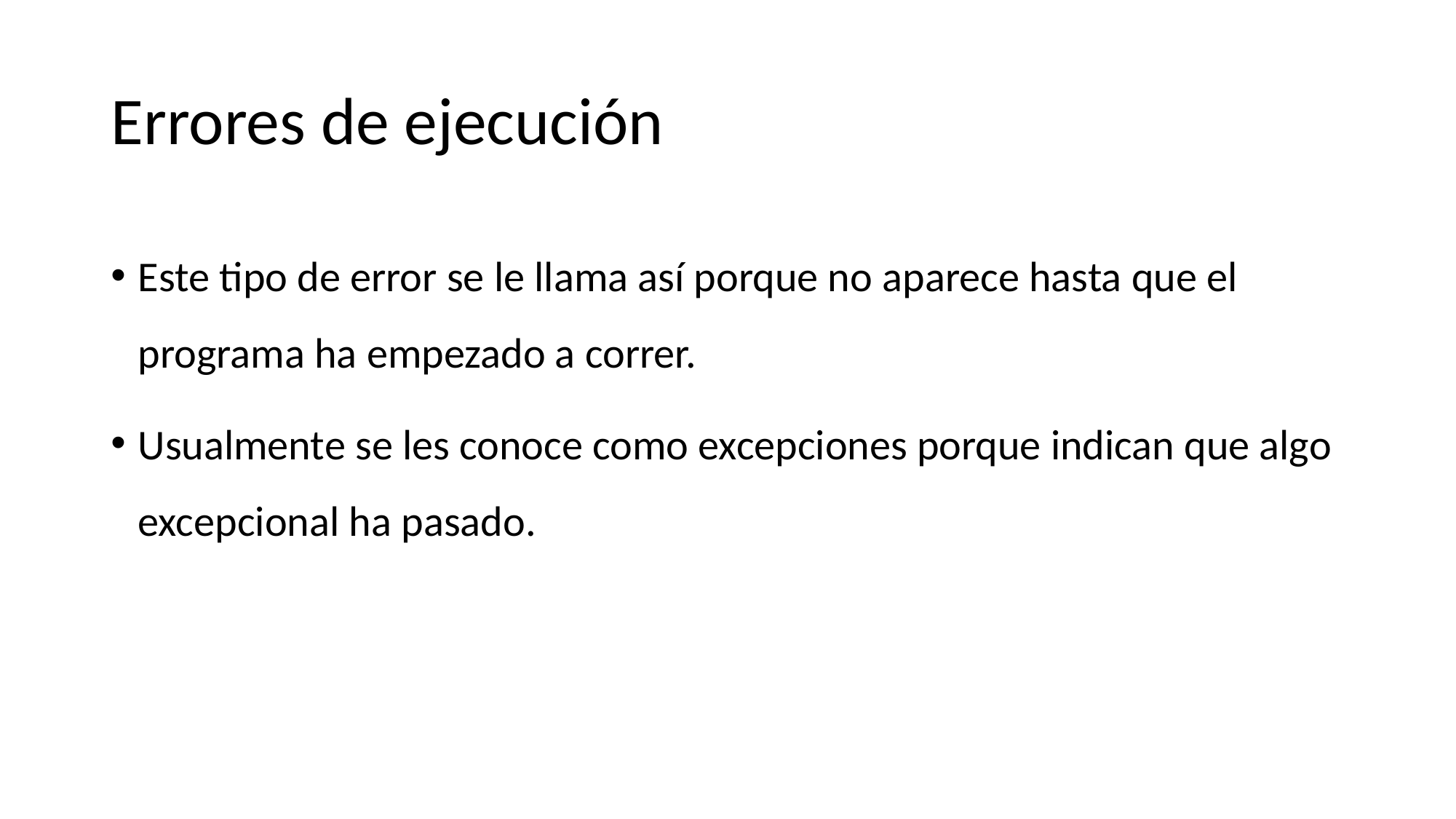

# Errores de ejecución
Este tipo de error se le llama así porque no aparece hasta que el programa ha empezado a correr.
Usualmente se les conoce como excepciones porque indican que algo excepcional ha pasado.